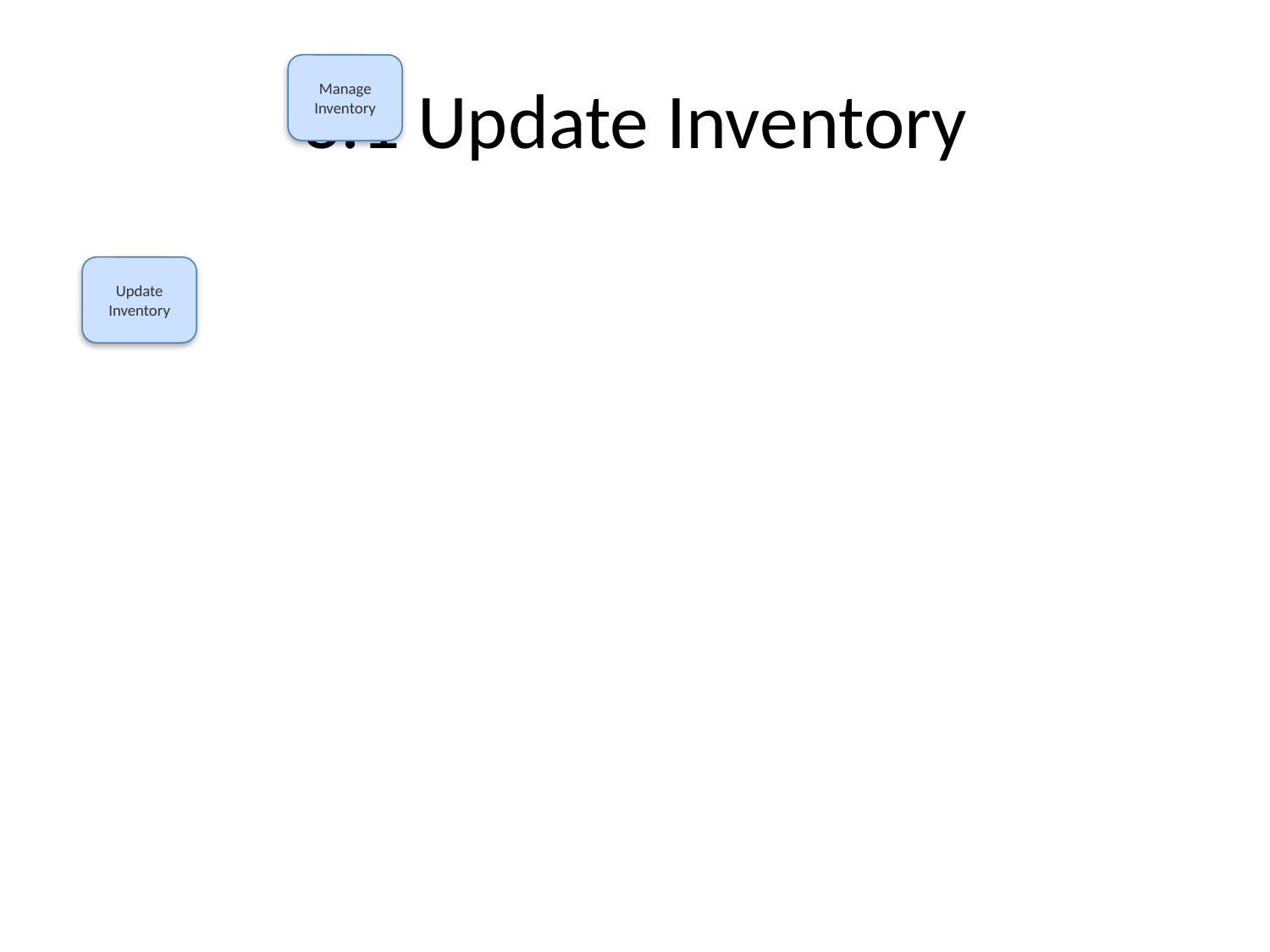

# 3.1 Update Inventory
Manage Inventory
Update Inventory
Complete Update Inventory